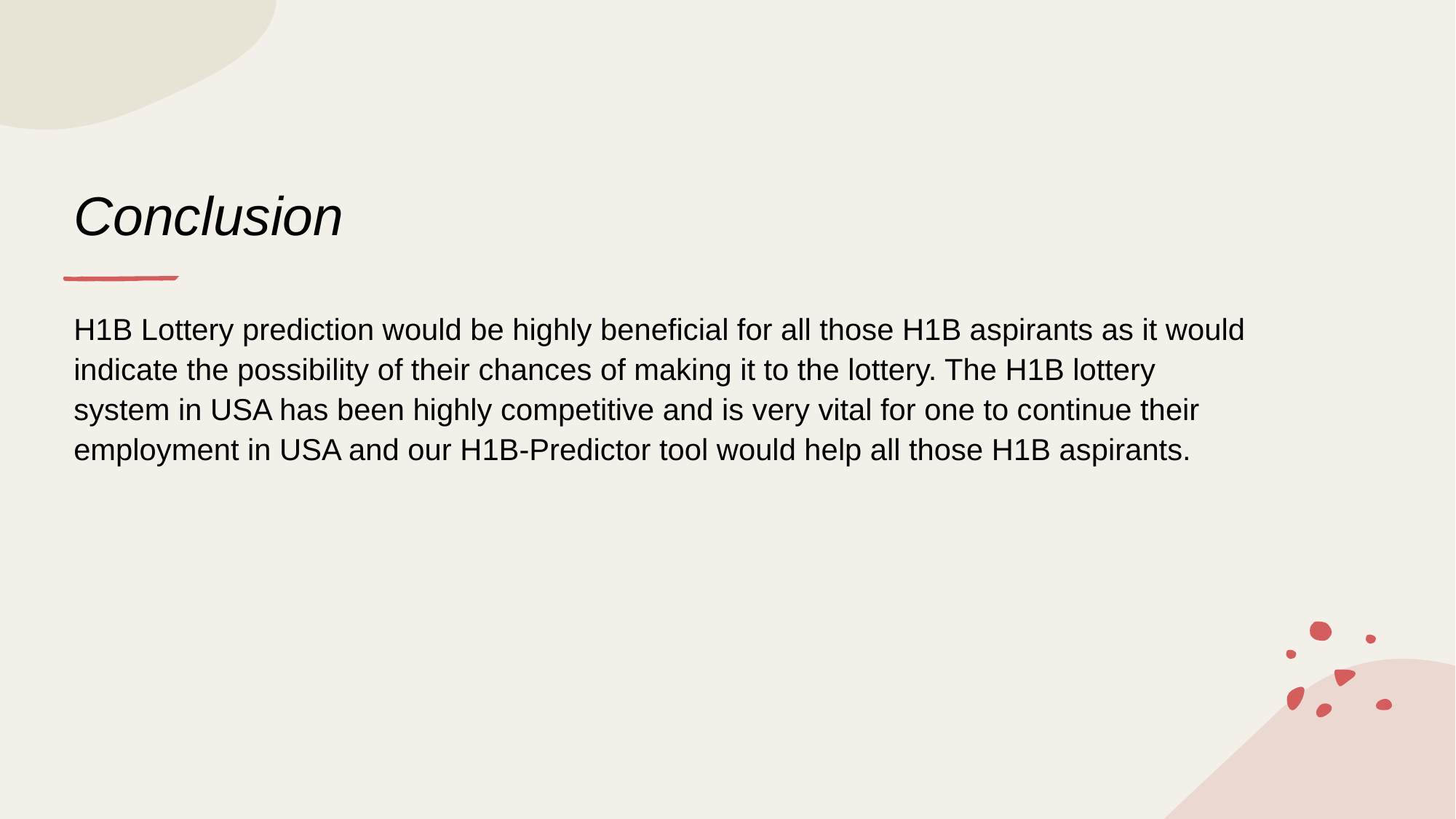

# Conclusion
H1B Lottery prediction would be highly beneficial for all those H1B aspirants as it would indicate the possibility of their chances of making it to the lottery. The H1B lottery system in USA has been highly competitive and is very vital for one to continue their employment in USA and our H1B-Predictor tool would help all those H1B aspirants.